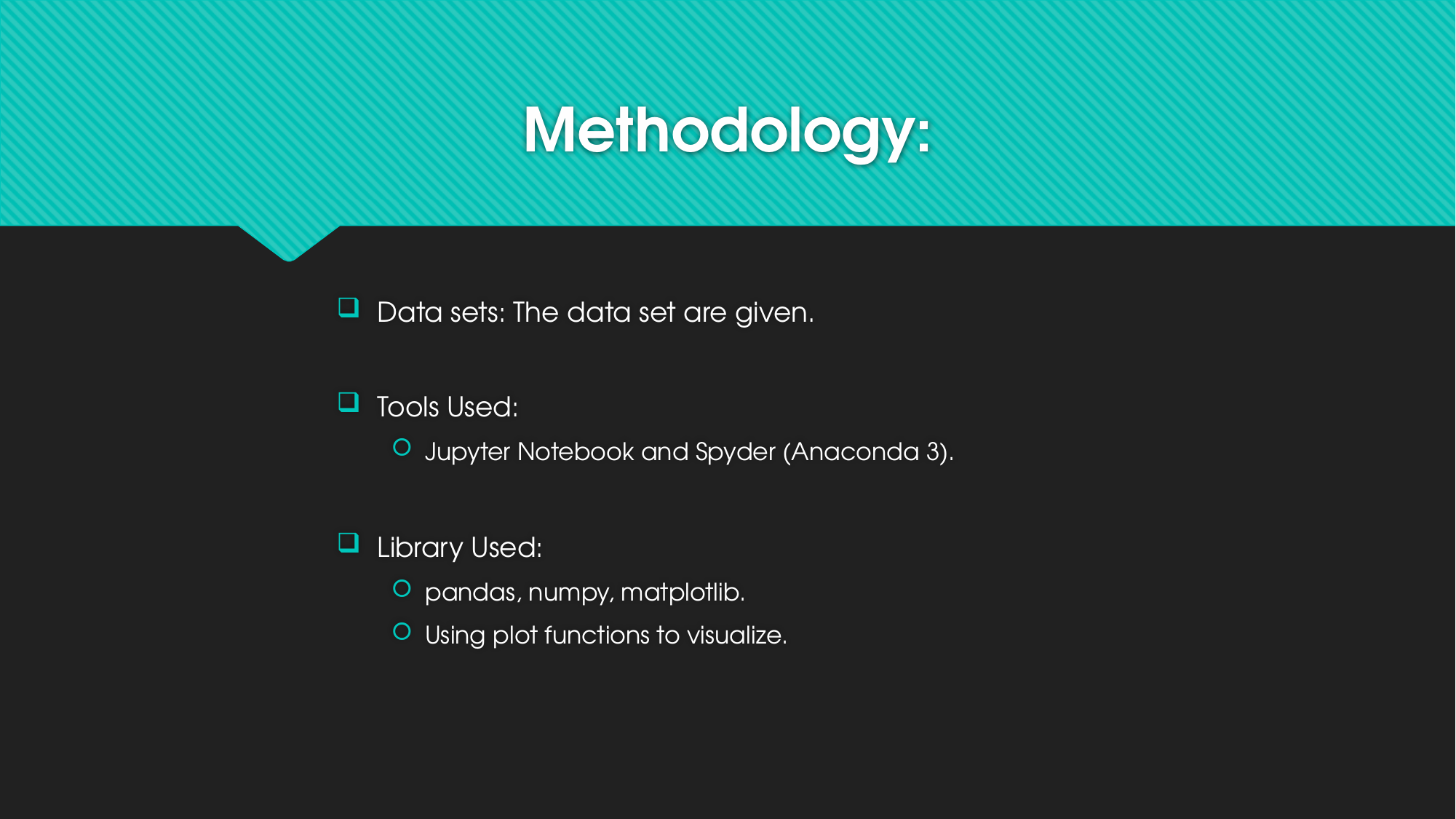

# Methodology:
Data sets: The data set are given.

Tools Used:
Jupyter Notebook and Spyder (Anaconda 3).

Library Used:
pandas, numpy, matplotlib.
Using plot functions to visualize.